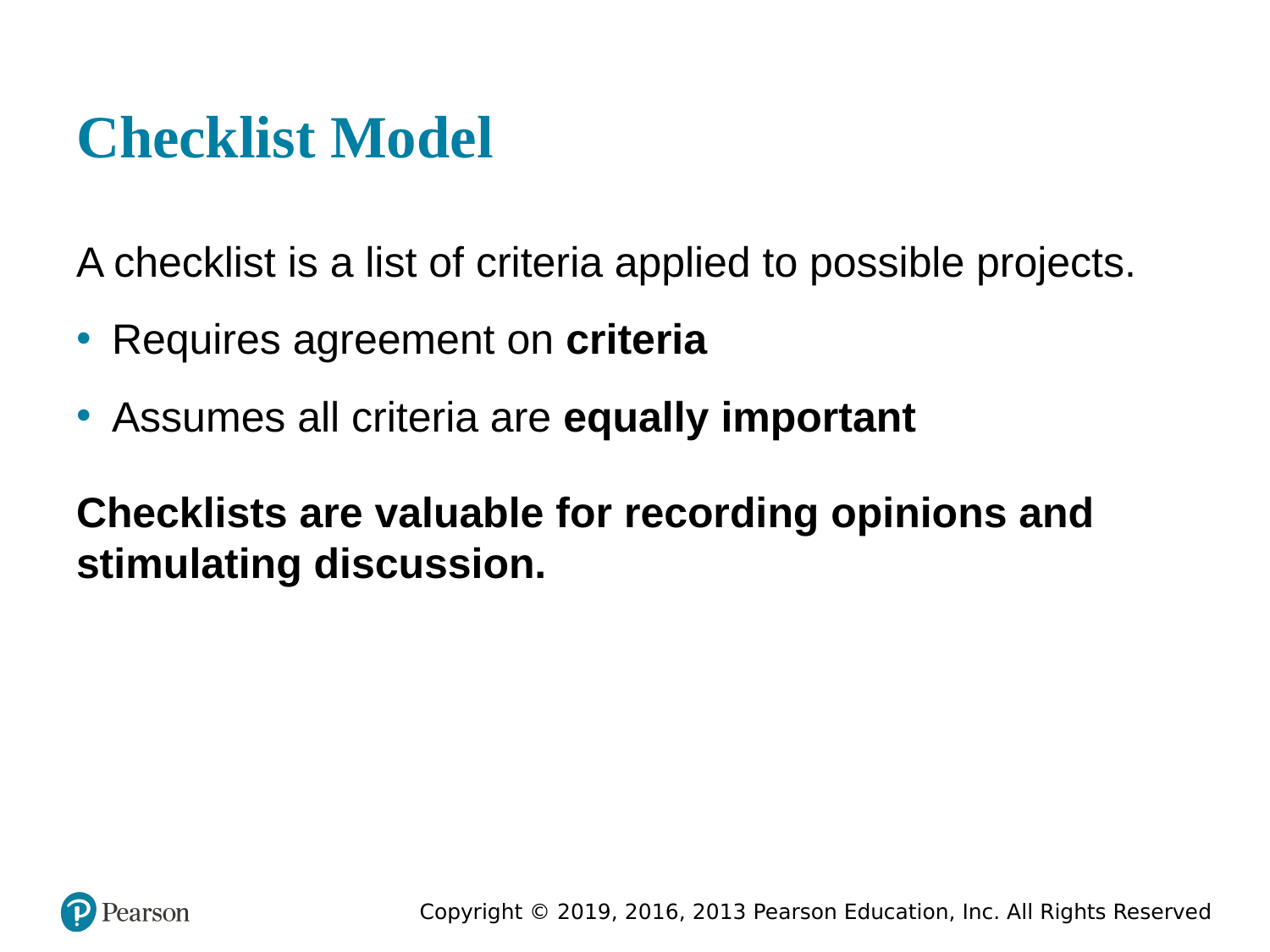

# Checklist Model
A checklist is a list of criteria applied to possible projects.
Requires agreement on criteria
Assumes all criteria are equally important
Checklists are valuable for recording opinions and stimulating discussion.